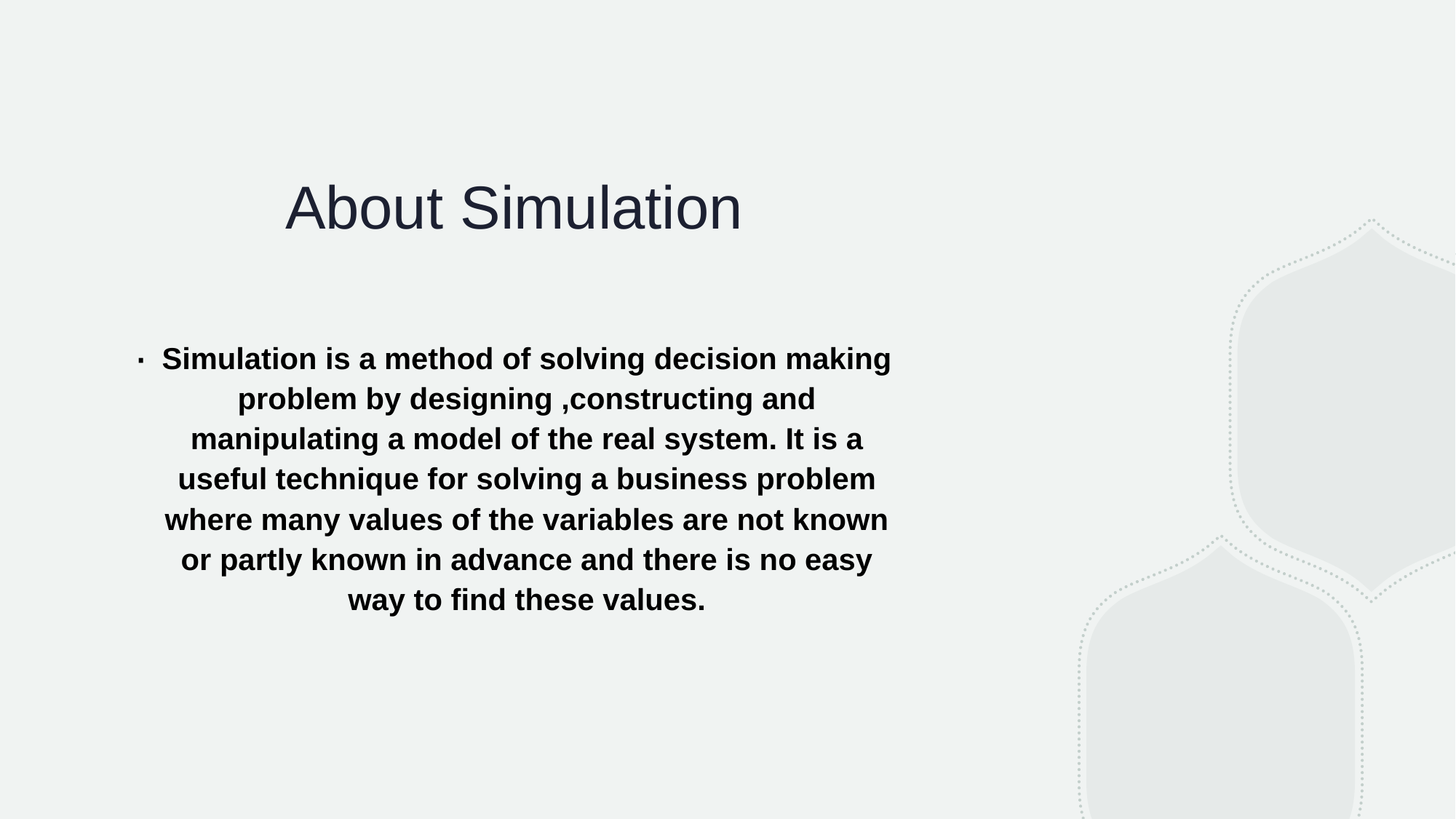

# About Simulation

Simulation is a method of solving decision making problem by designing ,constructing and manipulating a model of the real system. It is a useful technique for solving a business problem where many values of the variables are not known or partly known in advance and there is no easy way to find these values.